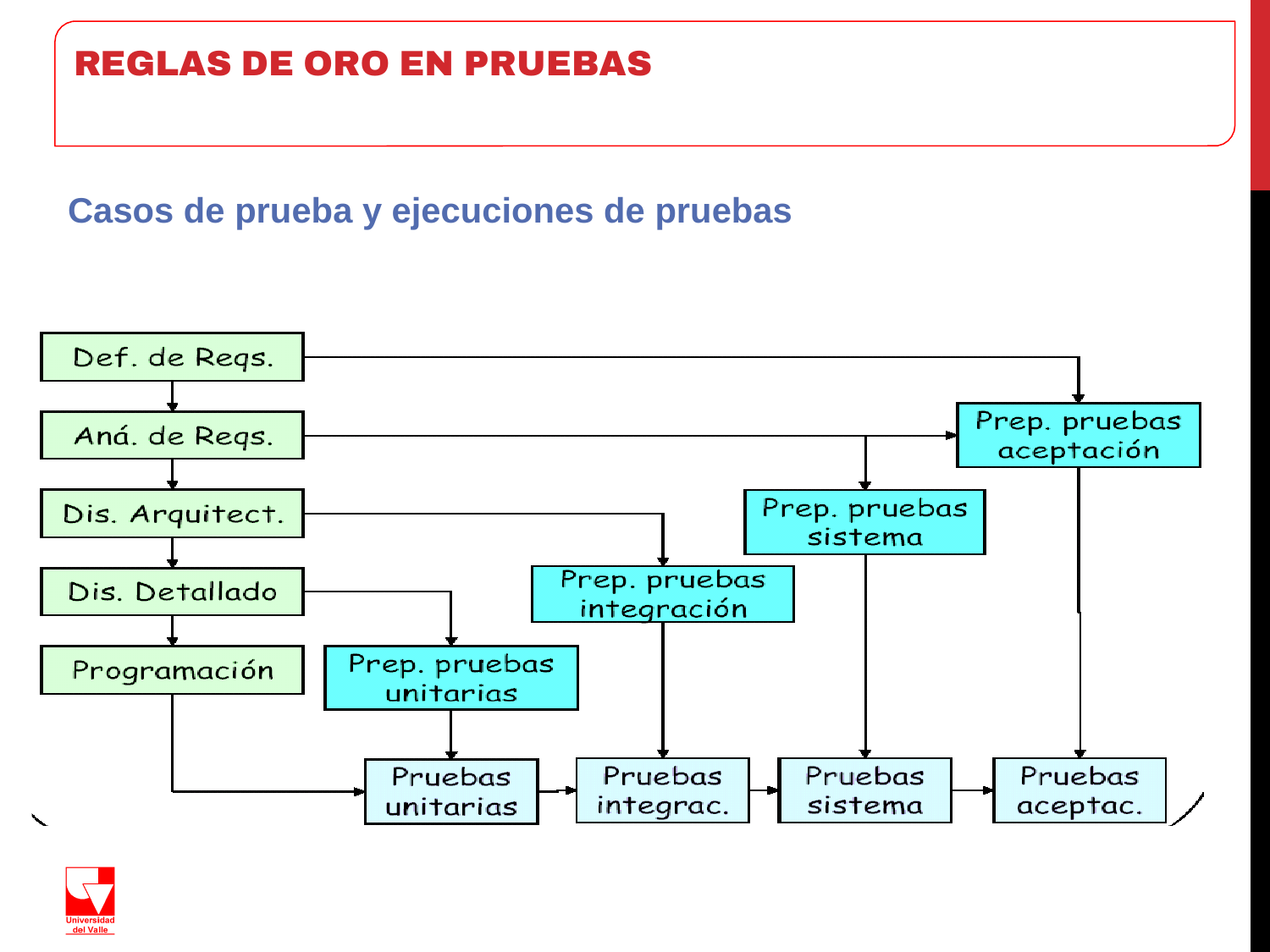

# REGLAS DE ORO EN PRUEBAS
Casos de prueba y ejecuciones de pruebas